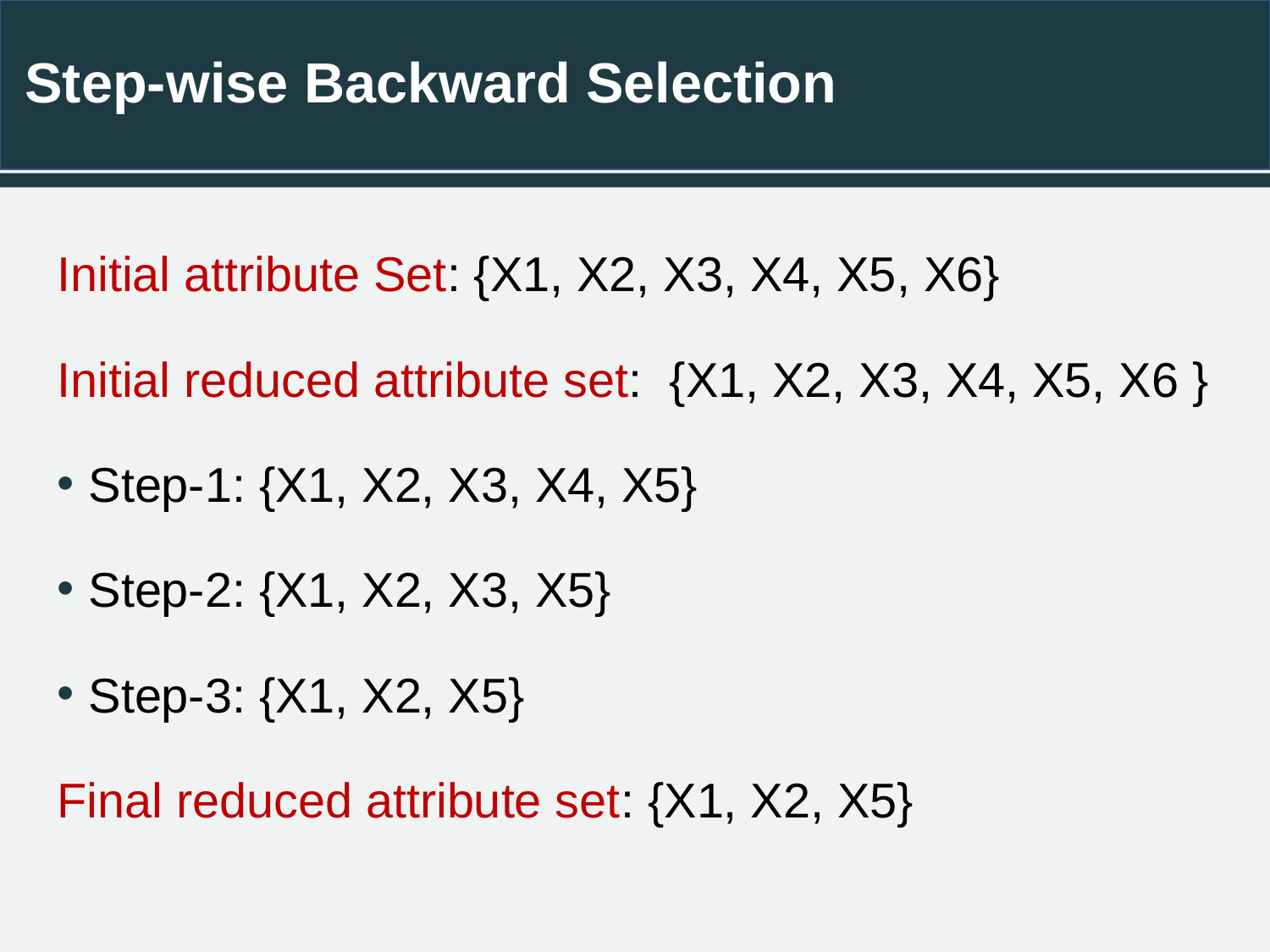

# Step-wise Backward Selection
Initial attribute Set: {X1, X2, X3, X4, X5, X6}
Initial reduced attribute set:  {X1, X2, X3, X4, X5, X6 }
Step-1: {X1, X2, X3, X4, X5}
Step-2: {X1, X2, X3, X5}
Step-3: {X1, X2, X5}
Final reduced attribute set: {X1, X2, X5}